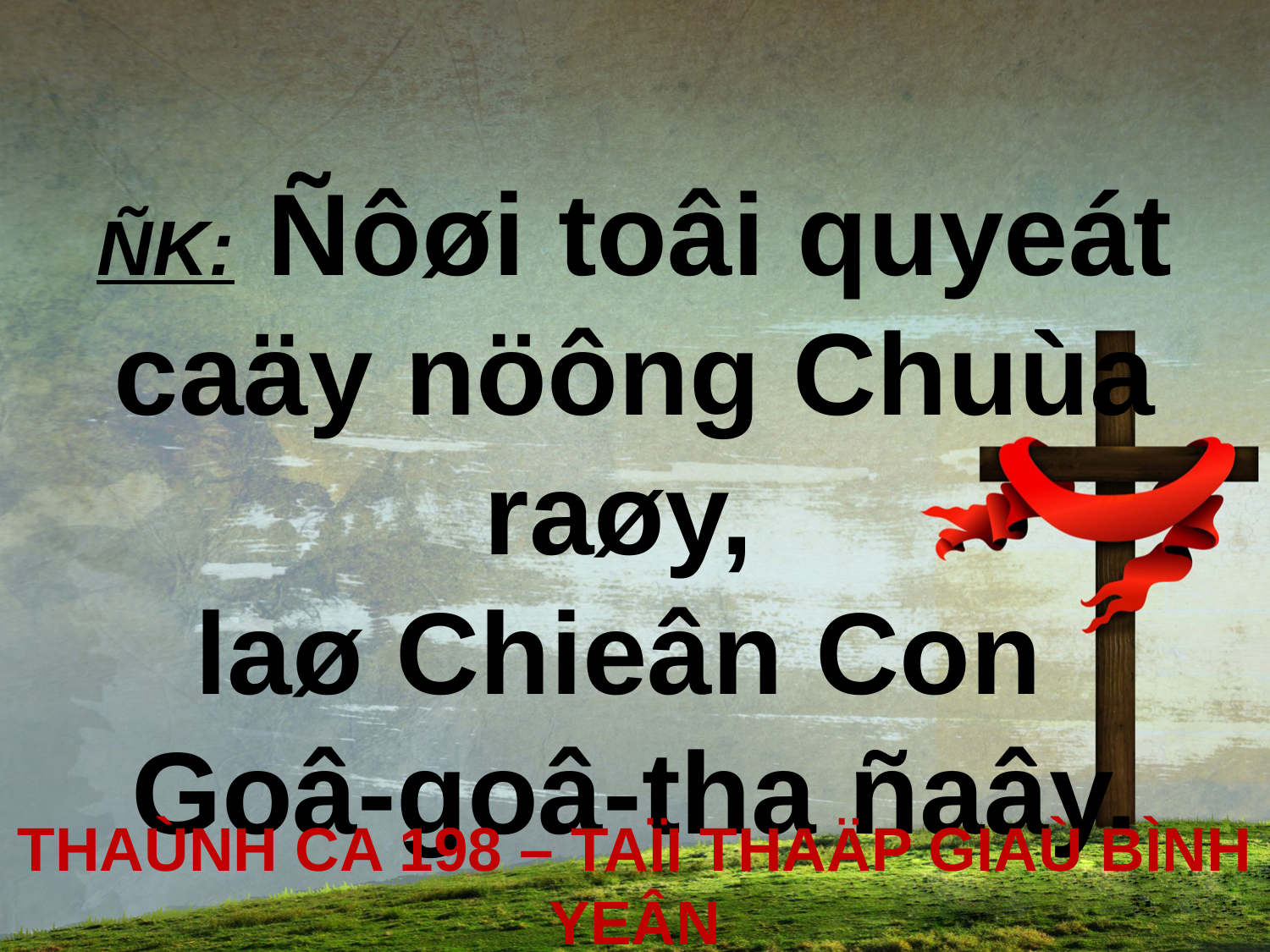

ÑK: Ñôøi toâi quyeát caäy nöông Chuùa raøy,
laø Chieân Con
Goâ-goâ-tha ñaây.
THAÙNH CA 198 – TAÏI THAÄP GIAÙ BÌNH YEÂN